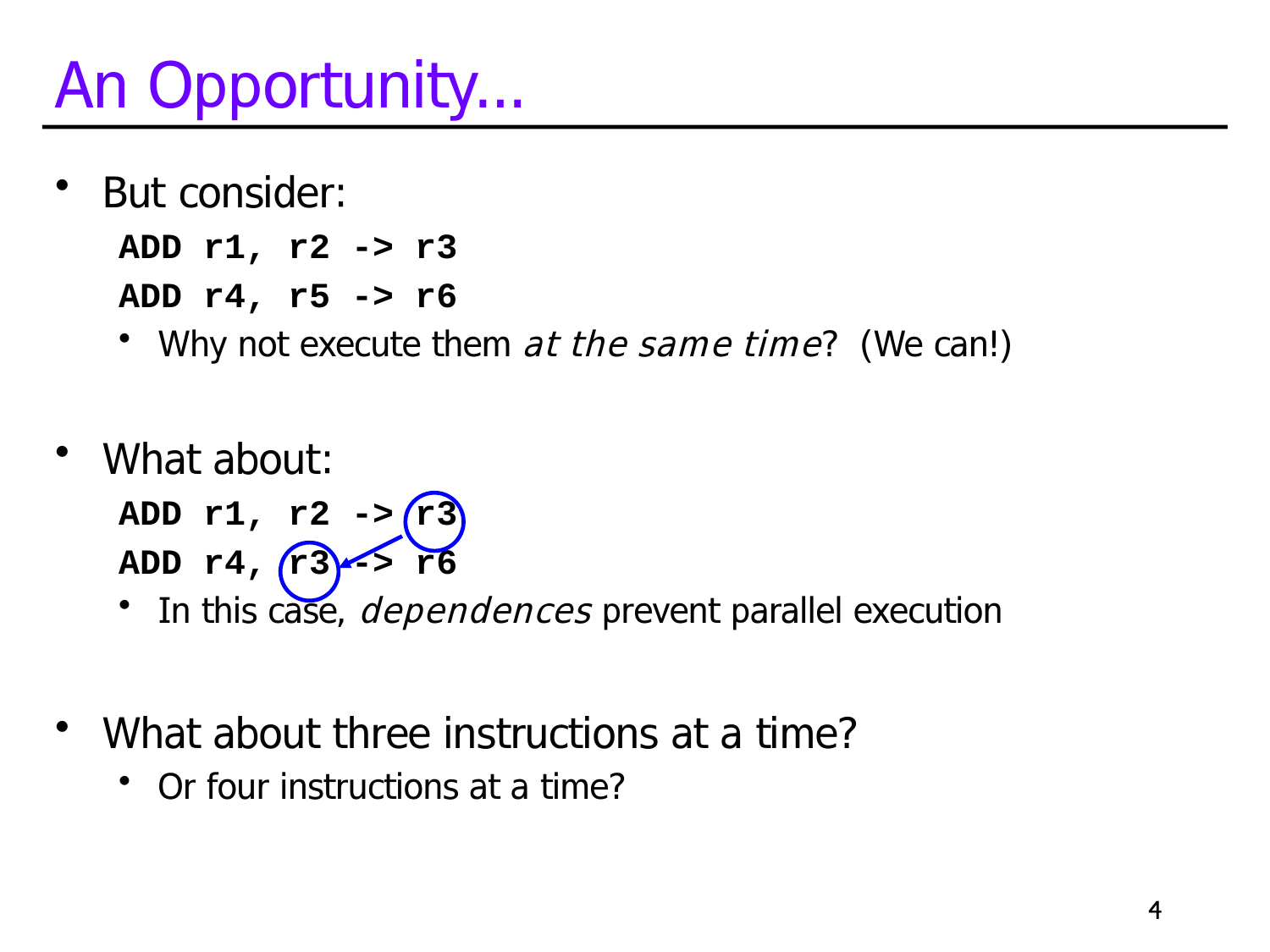

# An Opportunity…
But consider:
ADD r1, r2 -> r3
ADD r4, r5 -> r6
Why not execute them at the same time?  (We can!)

What about:
ADD r1, r2 -> r3
ADD r4, r3 -> r6
In this case, dependences prevent parallel execution

What about three instructions at a time?
Or four instructions at a time?

4